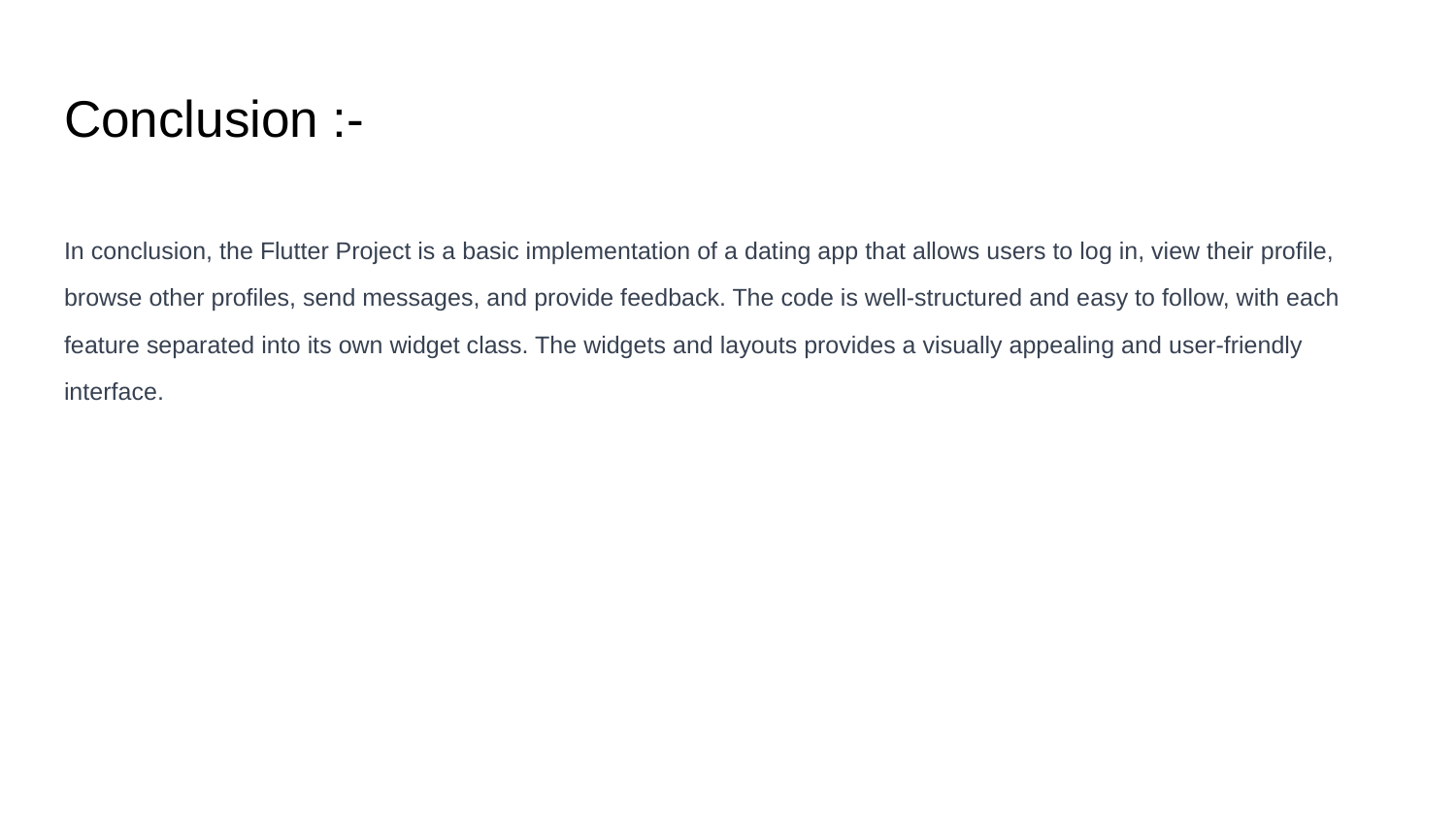

# Conclusion :-
In conclusion, the Flutter Project is a basic implementation of a dating app that allows users to log in, view their profile, browse other profiles, send messages, and provide feedback. The code is well-structured and easy to follow, with each feature separated into its own widget class. The widgets and layouts provides a visually appealing and user-friendly interface.